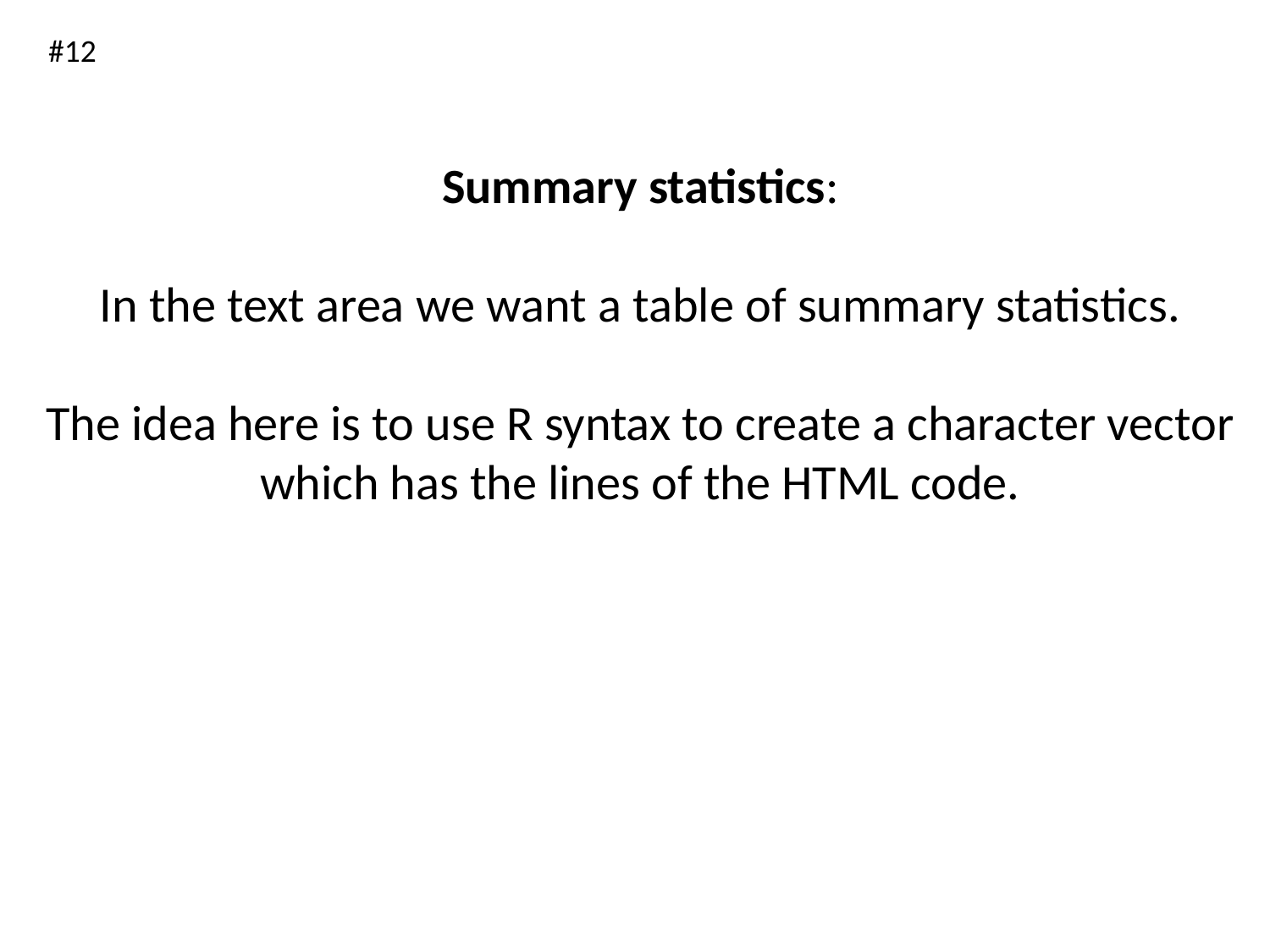

#12

Summary statistics:

In the text area we want a table of summary statistics.

The idea here is to use R syntax to create a character vector which has the lines of the HTML code.